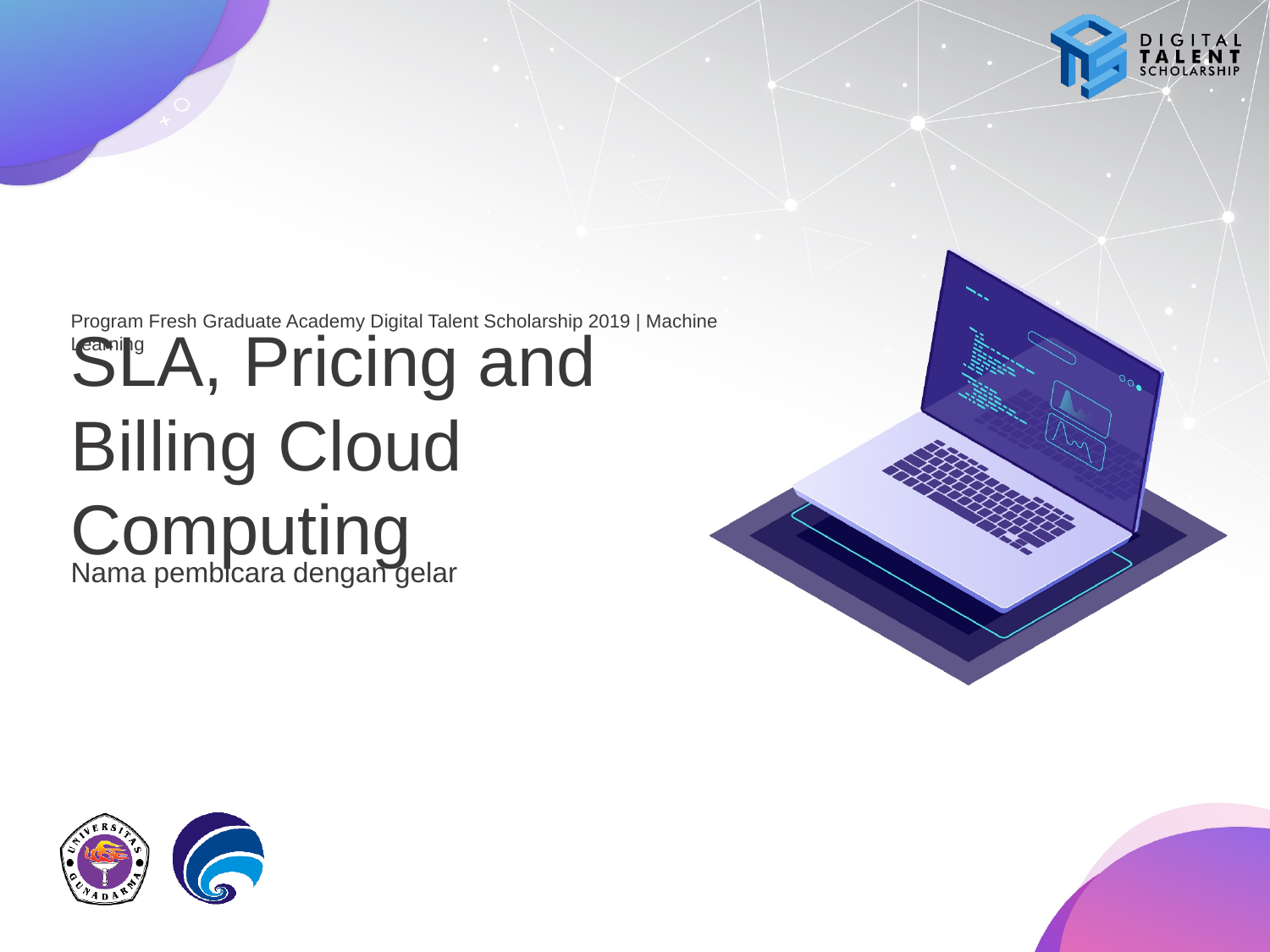

# SLA, Pricing and Billing Cloud Computing
Nama pembicara dengan gelar